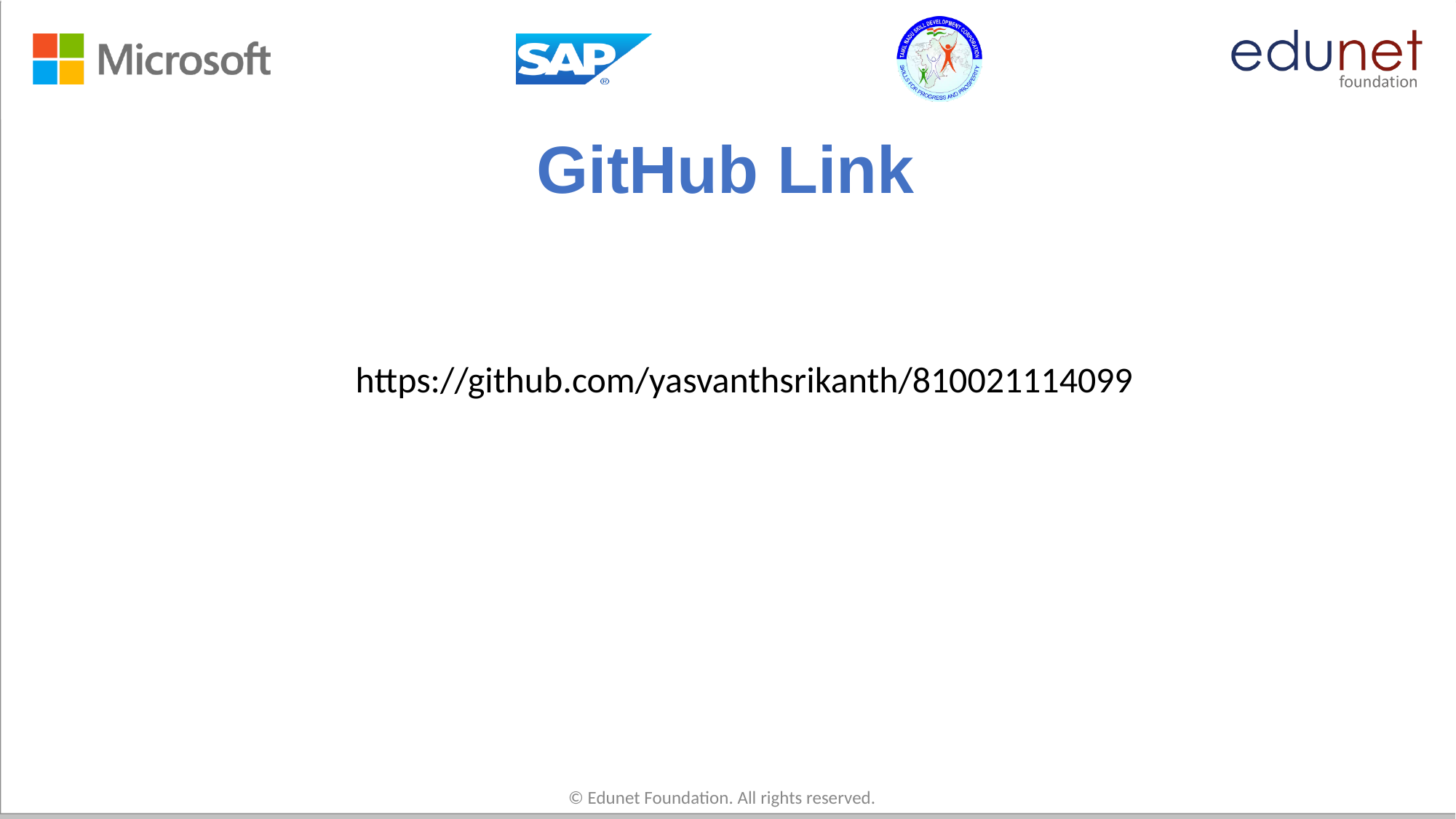

# GitHub Link
https://github.com/yasvanthsrikanth/810021114099
© Edunet Foundation. All rights reserved.